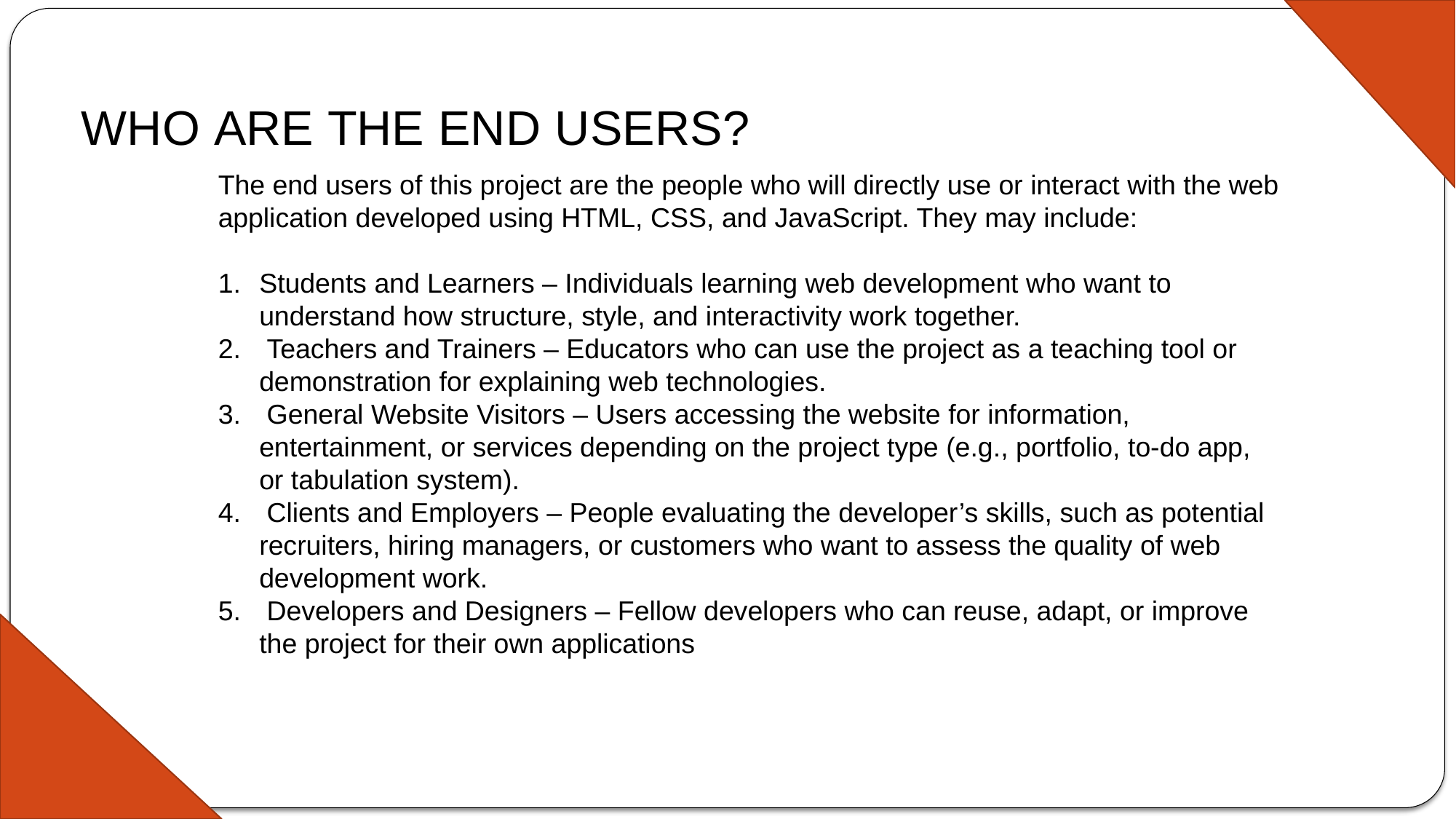

# WHO ARE THE END USERS?
The end users of this project are the people who will directly use or interact with the web application developed using HTML, CSS, and JavaScript. They may include:

Students and Learners – Individuals learning web development who want to understand how structure, style, and interactivity work together.
 Teachers and Trainers – Educators who can use the project as a teaching tool or demonstration for explaining web technologies.
 General Website Visitors – Users accessing the website for information, entertainment, or services depending on the project type (e.g., portfolio, to-do app, or tabulation system).
 Clients and Employers – People evaluating the developer’s skills, such as potential recruiters, hiring managers, or customers who want to assess the quality of web development work.
 Developers and Designers – Fellow developers who can reuse, adapt, or improve the project for their own applications